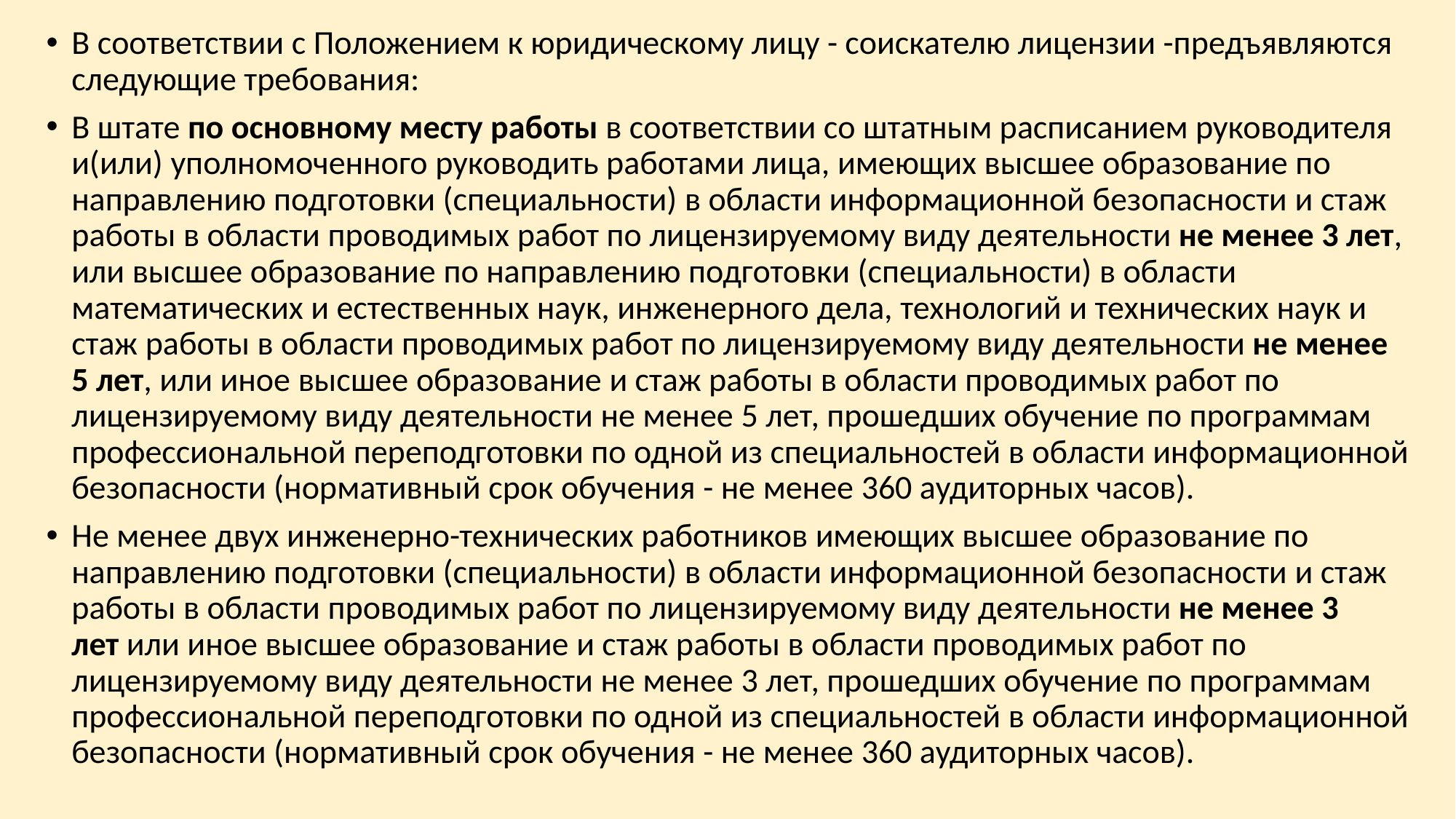

В соответствии с Положением к юридическому лицу - соискателю лицензии -предъявляются следующие требования:
В штате по основному месту работы в соответствии со штатным расписанием руководителя и(или) уполномоченного руководить работами лица, имеющих высшее образование по направлению подготовки (специальности) в области информационной безопасности и стаж работы в области проводимых работ по лицензируемому виду деятельности не менее 3 лет, или высшее образование по направлению подготовки (специальности) в области математических и естественных наук, инженерного дела, технологий и технических наук и стаж работы в области проводимых работ по лицензируемому виду деятельности не менее 5 лет, или иное высшее образование и стаж работы в области проводимых работ по лицензируемому виду деятельности не менее 5 лет, прошедших обучение по программам профессиональной переподготовки по одной из специальностей в области информационной безопасности (нормативный срок обучения - не менее 360 аудиторных часов).
Не менее двух инженерно-технических работников имеющих высшее образование по направлению подготовки (специальности) в области информационной безопасности и стаж работы в области проводимых работ по лицензируемому виду деятельности не менее 3 лет или иное высшее образование и стаж работы в области проводимых работ по лицензируемому виду деятельности не менее 3 лет, прошедших обучение по программам профессиональной переподготовки по одной из специальностей в области информационной безопасности (нормативный срок обучения - не менее 360 аудиторных часов).